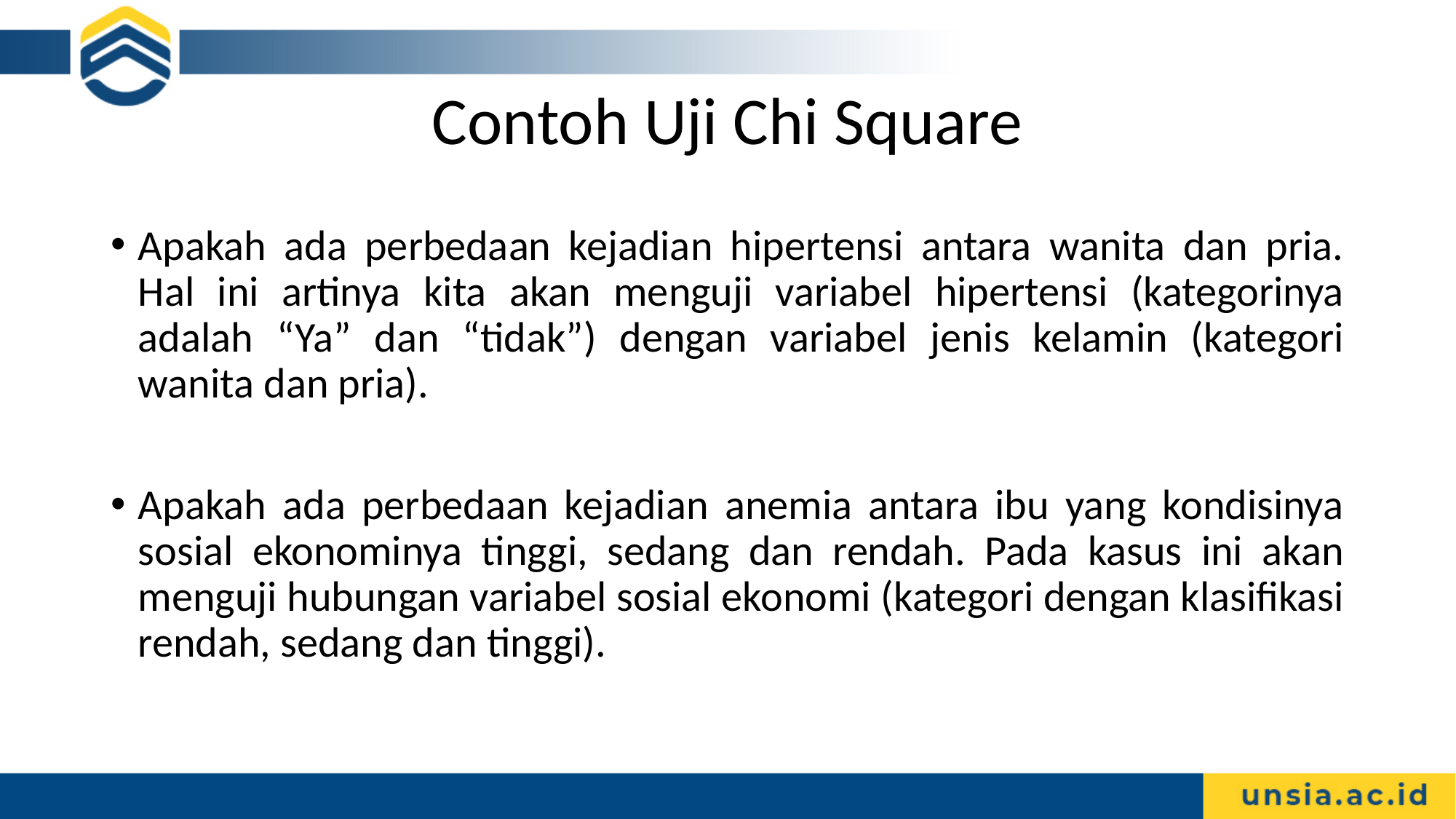

# Contoh Uji Chi Square
Apakah ada perbedaan kejadian hipertensi antara wanita dan pria. Hal ini artinya kita akan menguji variabel hipertensi (kategorinya adalah “Ya” dan “tidak”) dengan variabel jenis kelamin (kategori wanita dan pria).

Apakah ada perbedaan kejadian anemia antara ibu yang kondisinya sosial ekonominya tinggi, sedang dan rendah. Pada kasus ini akan menguji hubungan variabel sosial ekonomi (kategori dengan klasifikasi rendah, sedang dan tinggi).